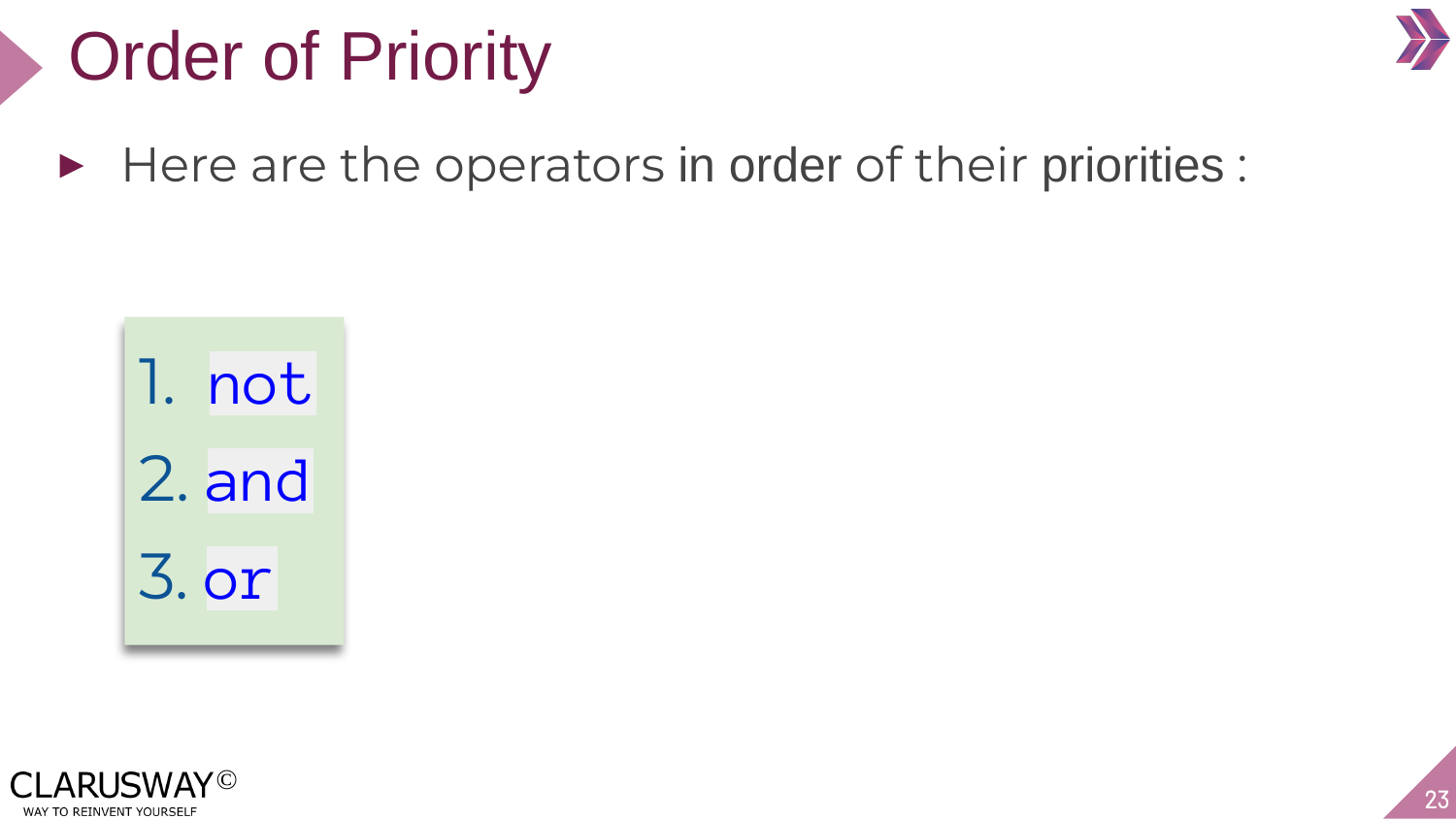

Order of Priority
Here are the operators in order of their priorities :
1.  not
2. and
3. or

23